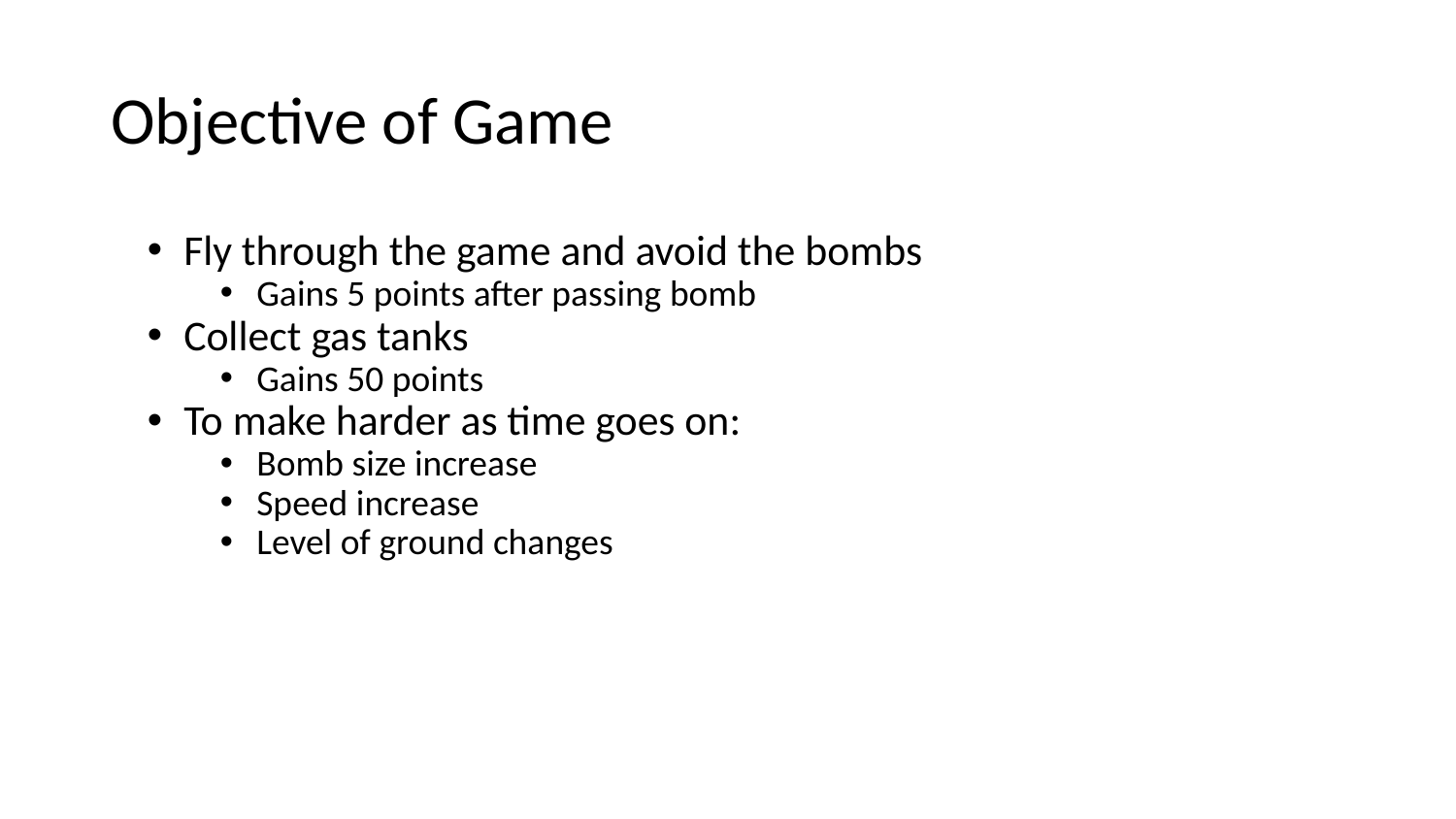

# Objective of Game
Fly through the game and avoid the bombs
Gains 5 points after passing bomb
Collect gas tanks
Gains 50 points
To make harder as time goes on:
Bomb size increase
Speed increase
Level of ground changes